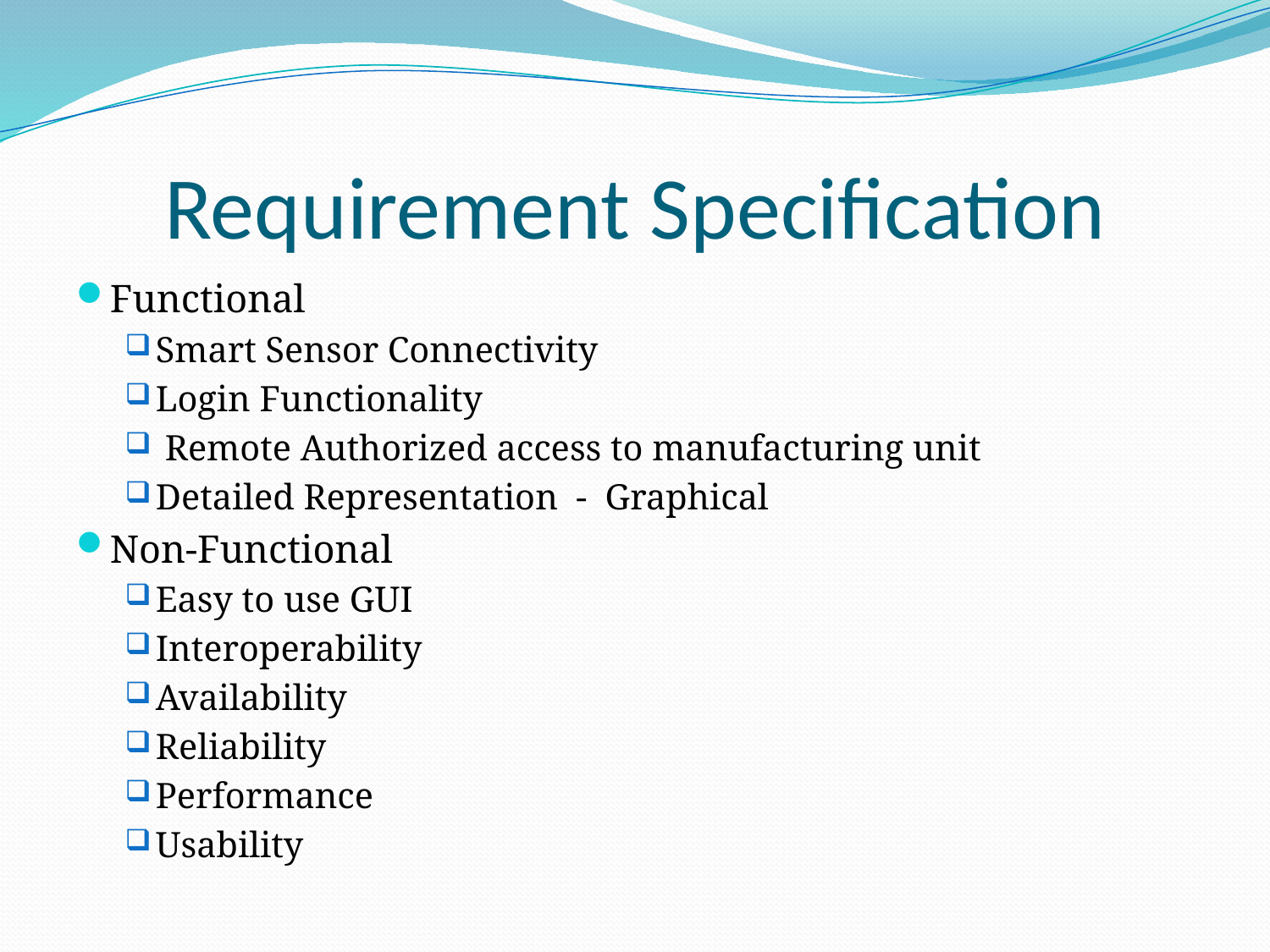

# Requirement Specification
Functional
Smart Sensor Connectivity
Login Functionality
 Remote Authorized access to manufacturing unit
Detailed Representation  -  Graphical
Non-Functional
Easy to use GUI
Interoperability
Availability
Reliability
Performance
Usability